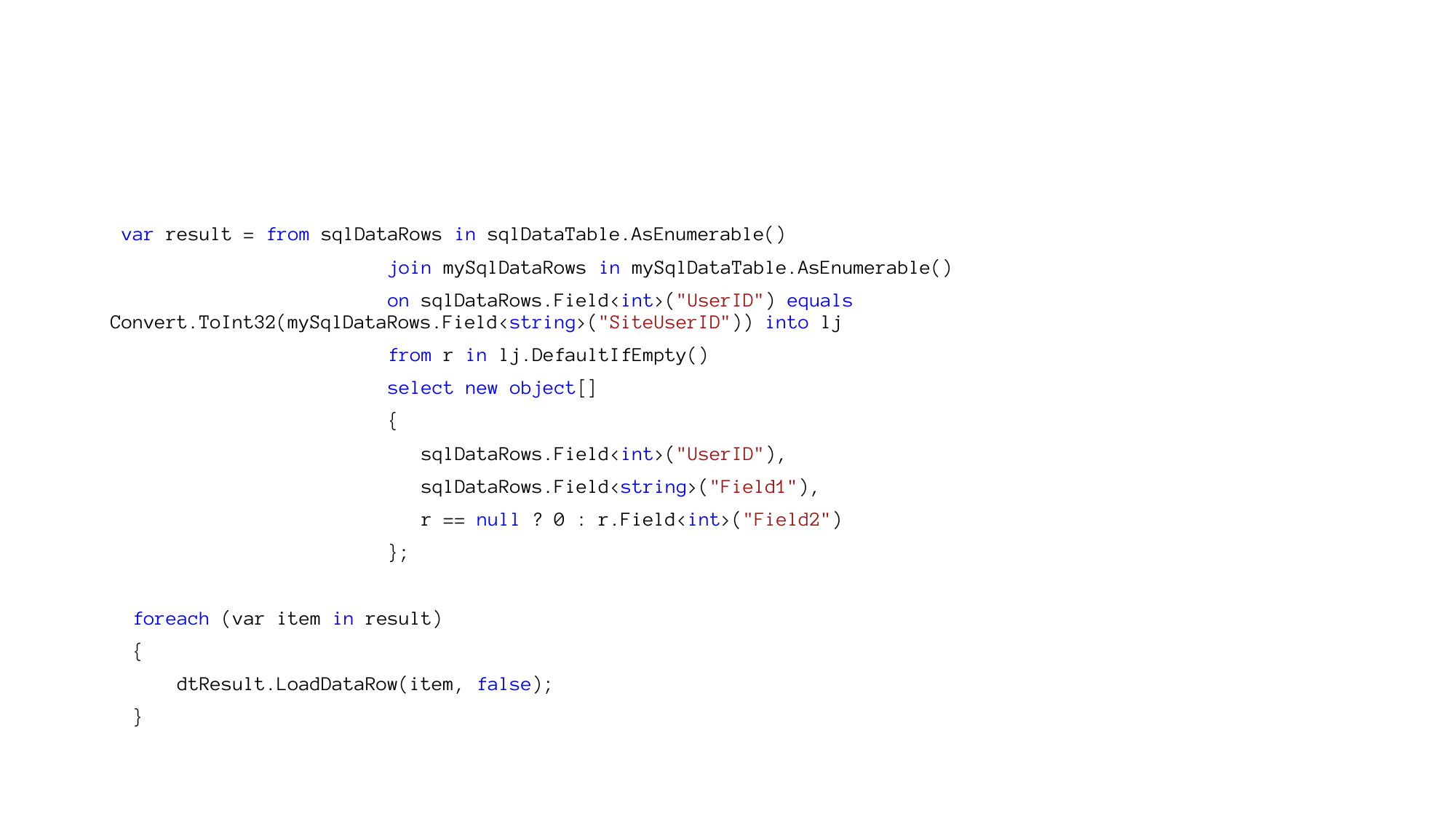

#
 var result = from sqlDataRows in sqlDataTable.AsEnumerable()
                         join mySqlDataRows in mySqlDataTable.AsEnumerable()
                         on sqlDataRows.Field<int>("UserID") equals Convert.ToInt32(mySqlDataRows.Field<string>("SiteUserID")) into lj
                         from r in lj.DefaultIfEmpty()
                         select new object[]
                         {
                            sqlDataRows.Field<int>("UserID"),
                            sqlDataRows.Field<string>("Field1"),
                            r == null ? 0 : r.Field<int>("Field2")
                         };

  foreach (var item in result)
  {
      dtResult.LoadDataRow(item, false);
  }